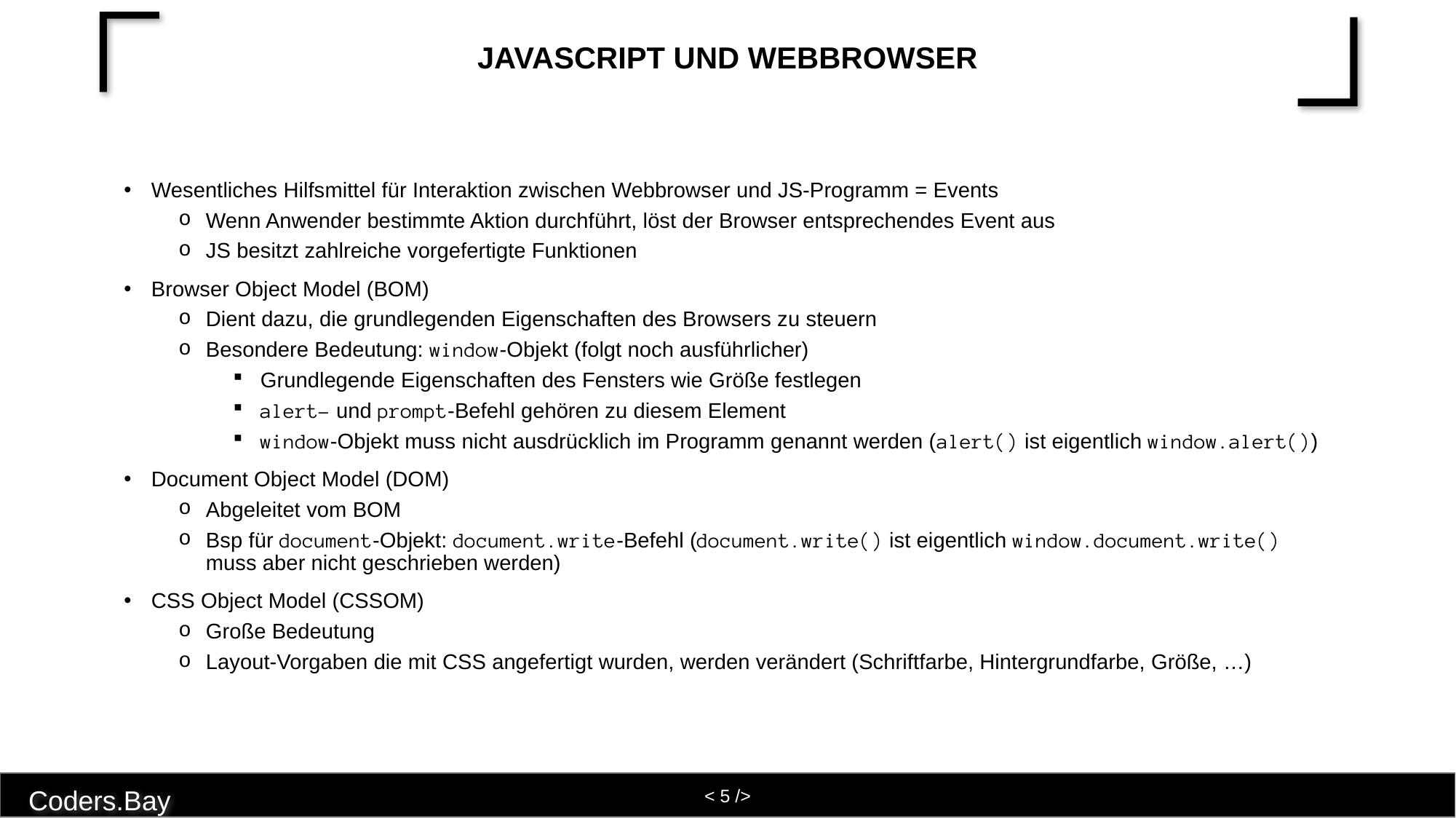

# JavaScript und Webbrowser
Wesentliches Hilfsmittel für Interaktion zwischen Webbrowser und JS-Programm = Events
Wenn Anwender bestimmte Aktion durchführt, löst der Browser entsprechendes Event aus
JS besitzt zahlreiche vorgefertigte Funktionen
Browser Object Model (BOM)
Dient dazu, die grundlegenden Eigenschaften des Browsers zu steuern
Besondere Bedeutung: window-Objekt (folgt noch ausführlicher)
Grundlegende Eigenschaften des Fensters wie Größe festlegen
alert- und prompt-Befehl gehören zu diesem Element
window-Objekt muss nicht ausdrücklich im Programm genannt werden (alert() ist eigentlich window.alert())
Document Object Model (DOM)
Abgeleitet vom BOM
Bsp für document-Objekt: document.write-Befehl (document.write() ist eigentlich window.document.write() muss aber nicht geschrieben werden)
CSS Object Model (CSSOM)
Große Bedeutung
Layout-Vorgaben die mit CSS angefertigt wurden, werden verändert (Schriftfarbe, Hintergrundfarbe, Größe, …)